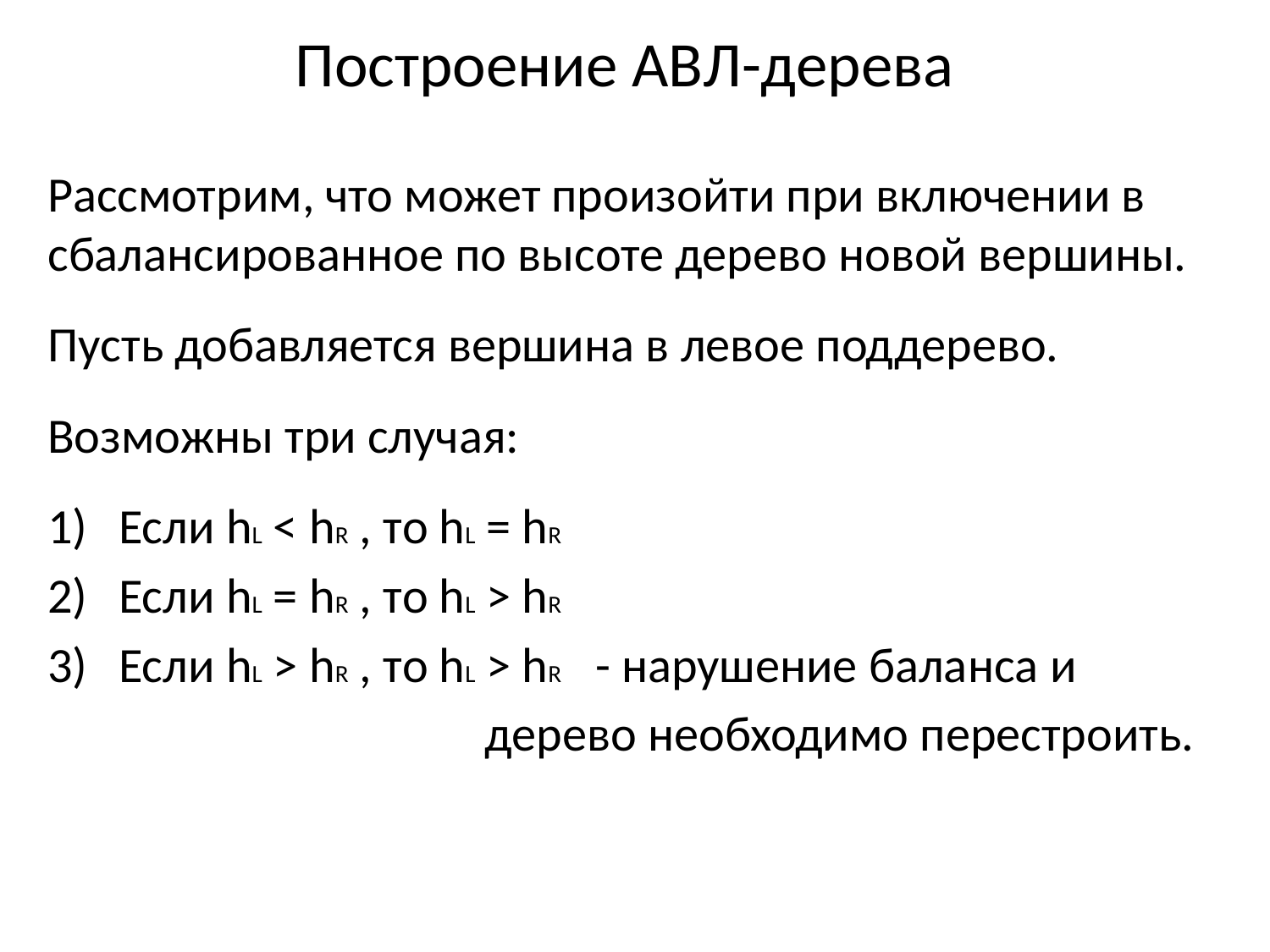

# Построение АВЛ-дерева
Рассмотрим, что может произойти при включении в сбалансированное по высоте дерево новой вершины.
Пусть добавляется вершина в левое поддерево.
Возможны три случая:
Если hL < hR , то hL = hR
Если hL = hR , то hL > hR
Если hL > hR , то hL > hR   - нарушение баланса и
                                       дерево необходимо перестроить.